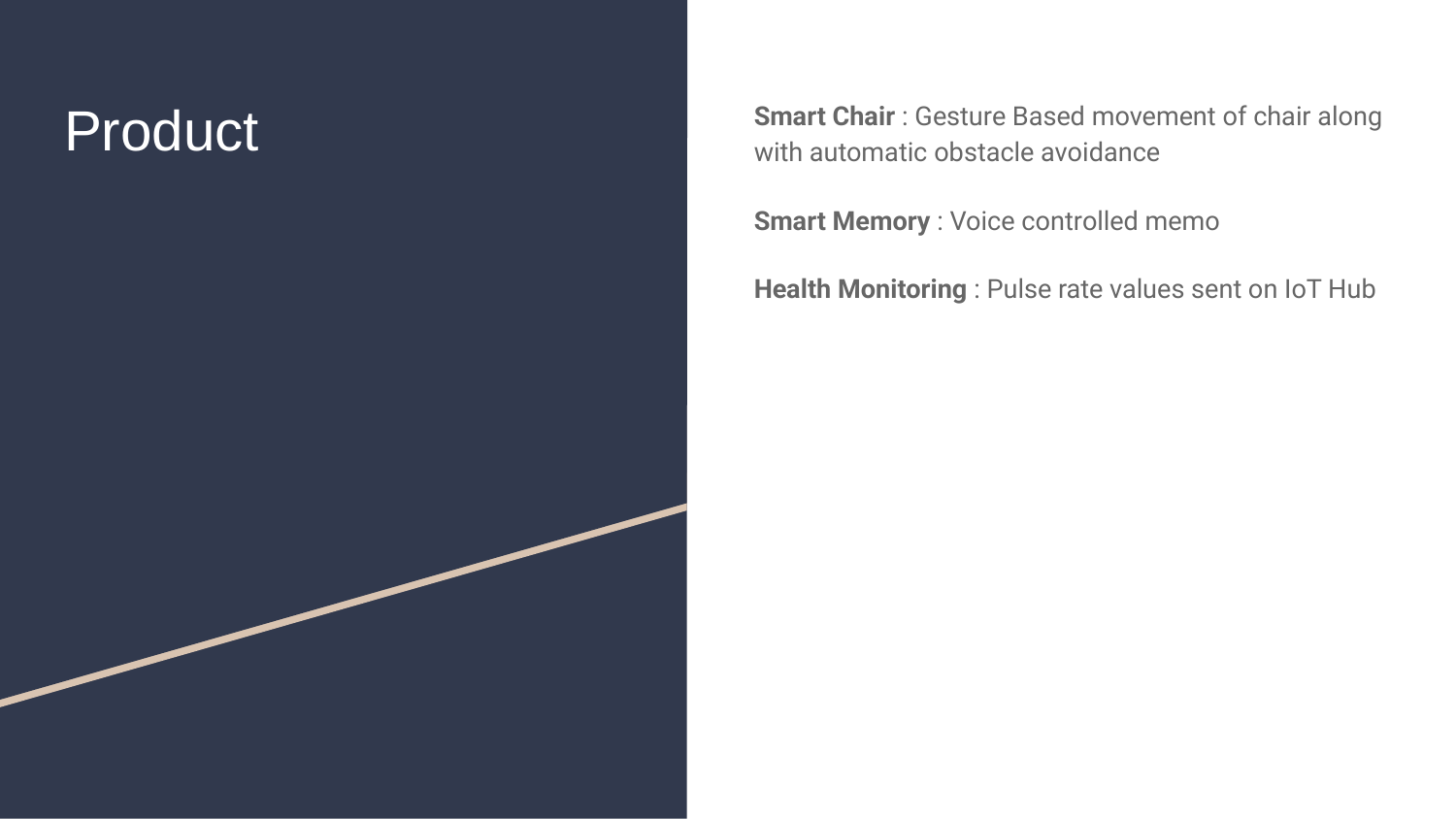

# Product
Smart Chair : Gesture Based movement of chair along with automatic obstacle avoidance
Smart Memory : Voice controlled memo
Health Monitoring : Pulse rate values sent on IoT Hub